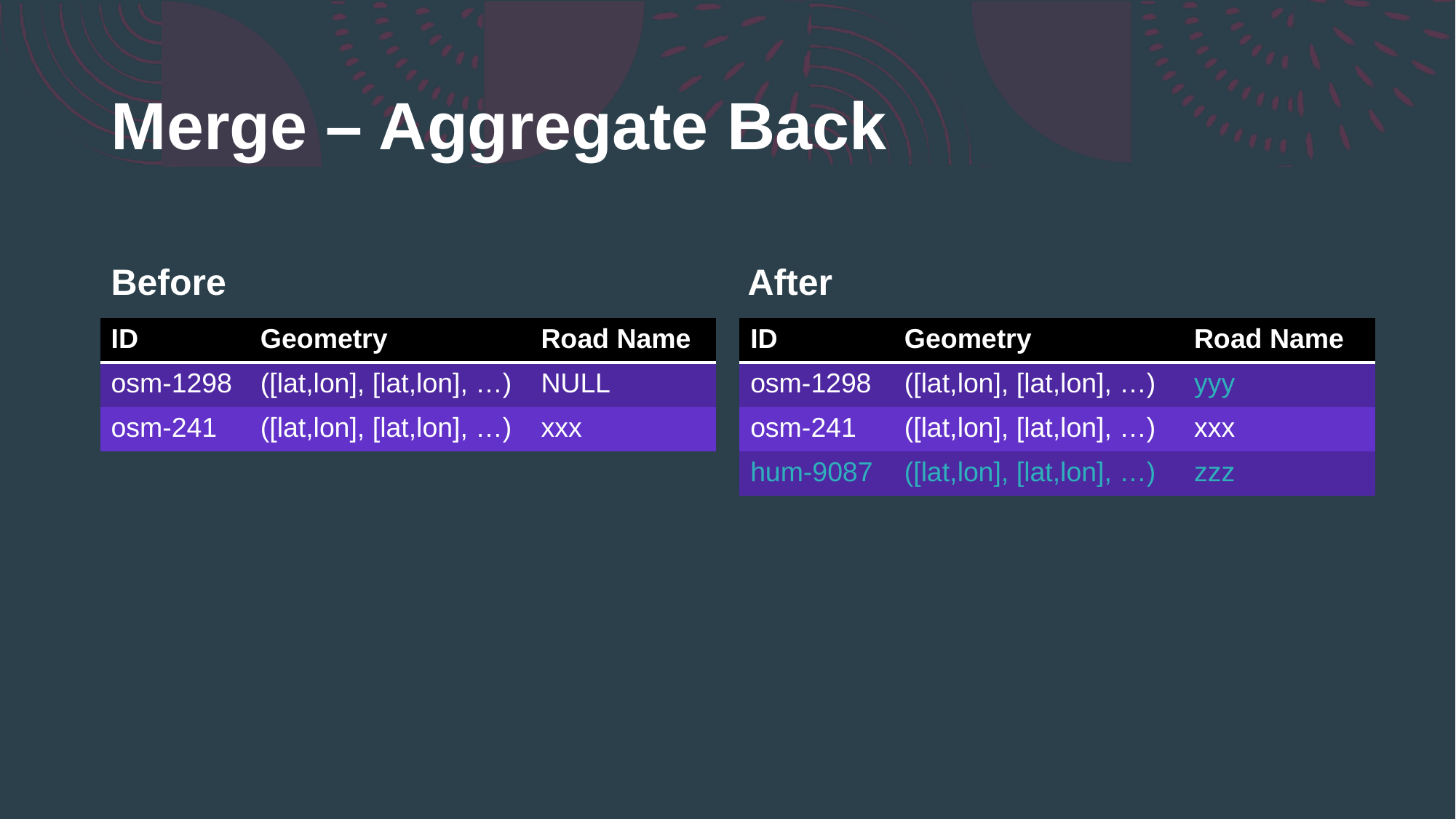

# Merge – Aggregate Back
Before
After
| ID | Geometry | Road Name |
| --- | --- | --- |
| osm-1298 | ([lat,lon], [lat,lon], …) | NULL |
| osm-241 | ([lat,lon], [lat,lon], …) | xxx |
| ID | Geometry | Road Name |
| --- | --- | --- |
| osm-1298 | ([lat,lon], [lat,lon], …) | yyy |
| osm-241 | ([lat,lon], [lat,lon], …) | xxx |
| hum-9087 | ([lat,lon], [lat,lon], …) | zzz |